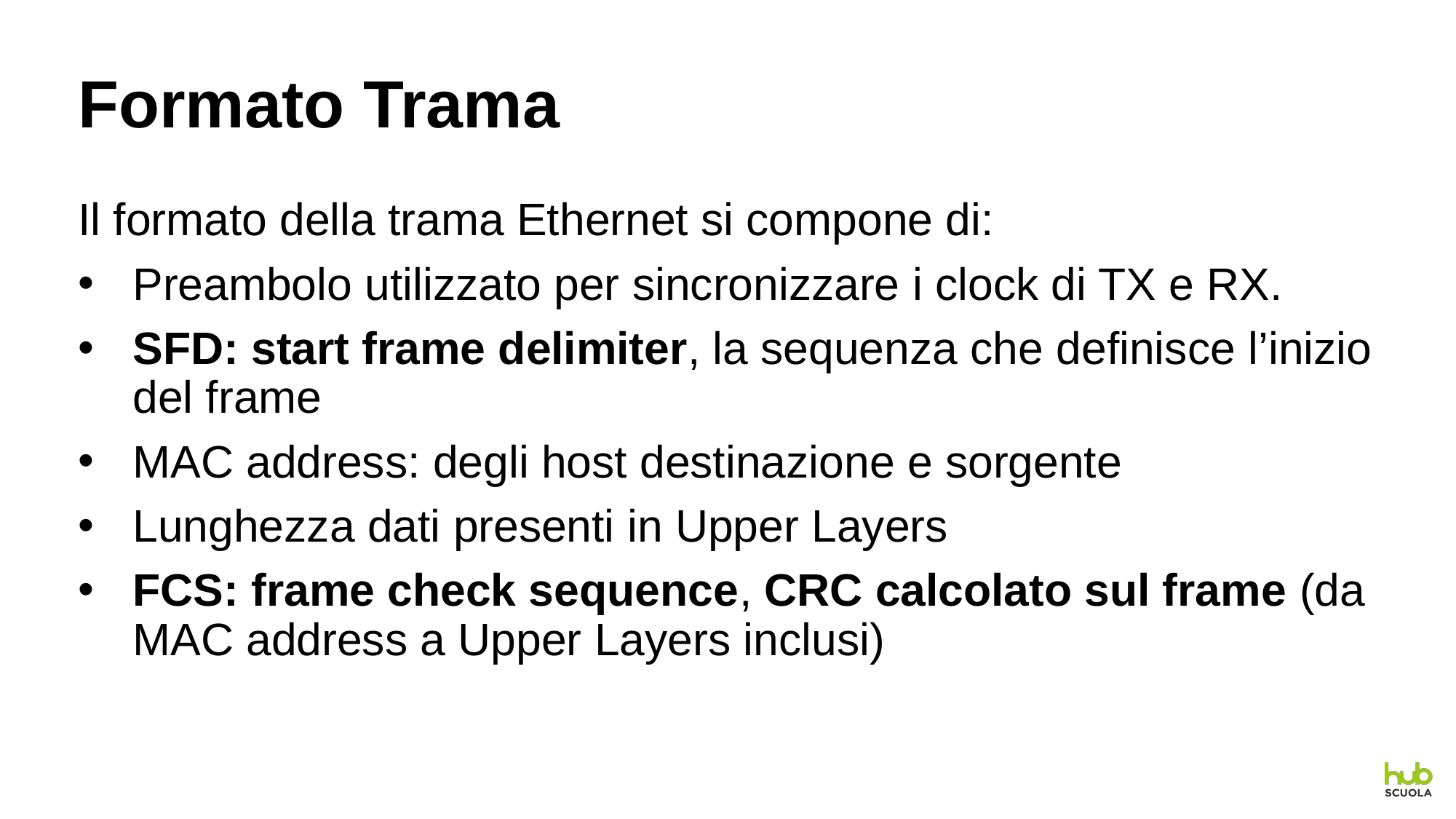

# Formato Trama
Il formato della trama Ethernet si compone di:
Preambolo utilizzato per sincronizzare i clock di TX e RX.
SFD: start frame delimiter, la sequenza che definisce l’inizio del frame
MAC address: degli host destinazione e sorgente
Lunghezza dati presenti in Upper Layers
FCS: frame check sequence, CRC calcolato sul frame (da MAC address a Upper Layers inclusi)